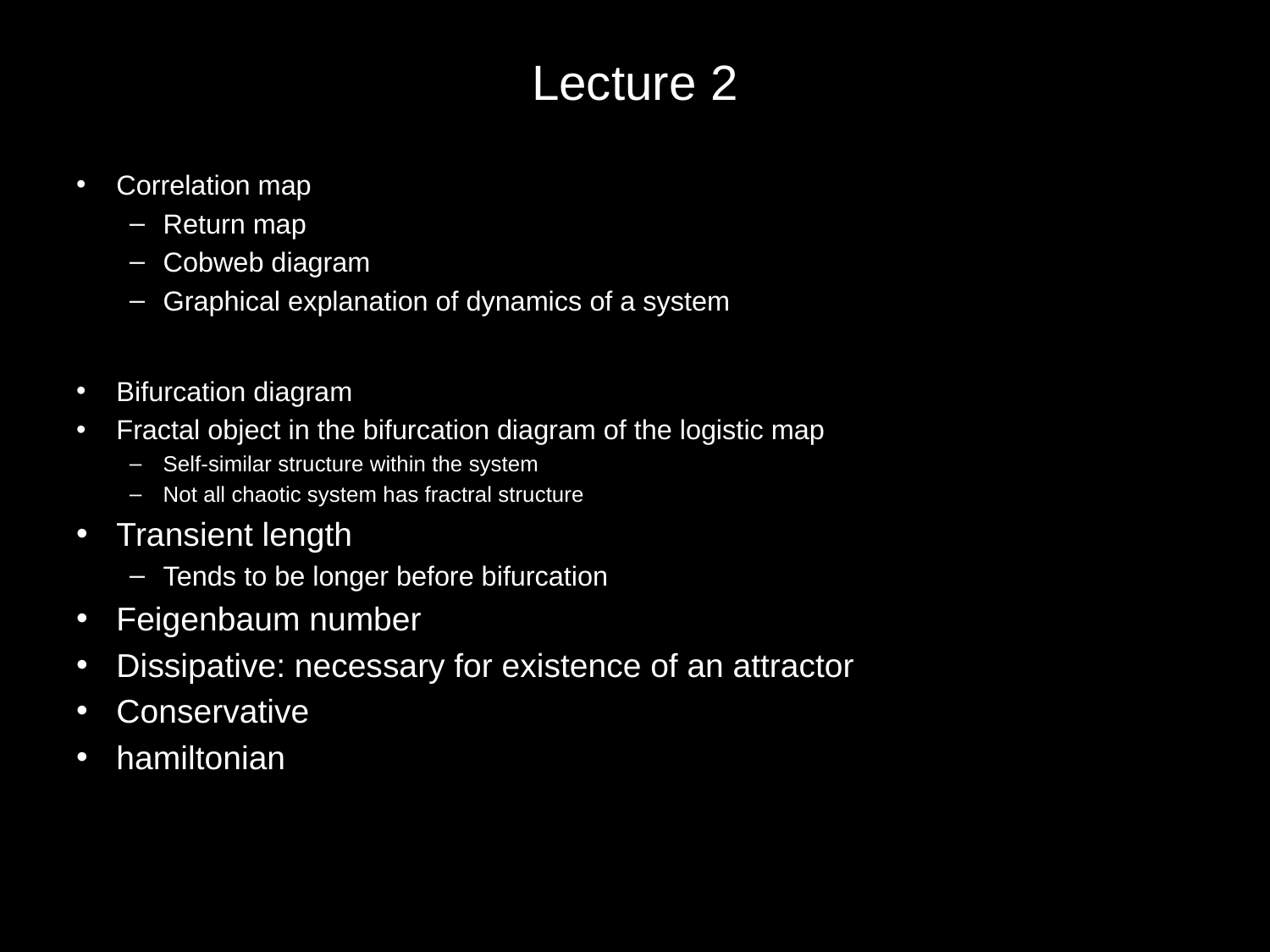

# Lecture 2
Correlation map
Return map
Cobweb diagram
Graphical explanation of dynamics of a system

Bifurcation diagram
Fractal object in the bifurcation diagram of the logistic map
Self-similar structure within the system
Not all chaotic system has fractral structure
Transient length
Tends to be longer before bifurcation
Feigenbaum number
Dissipative: necessary for existence of an attractor
Conservative
hamiltonian